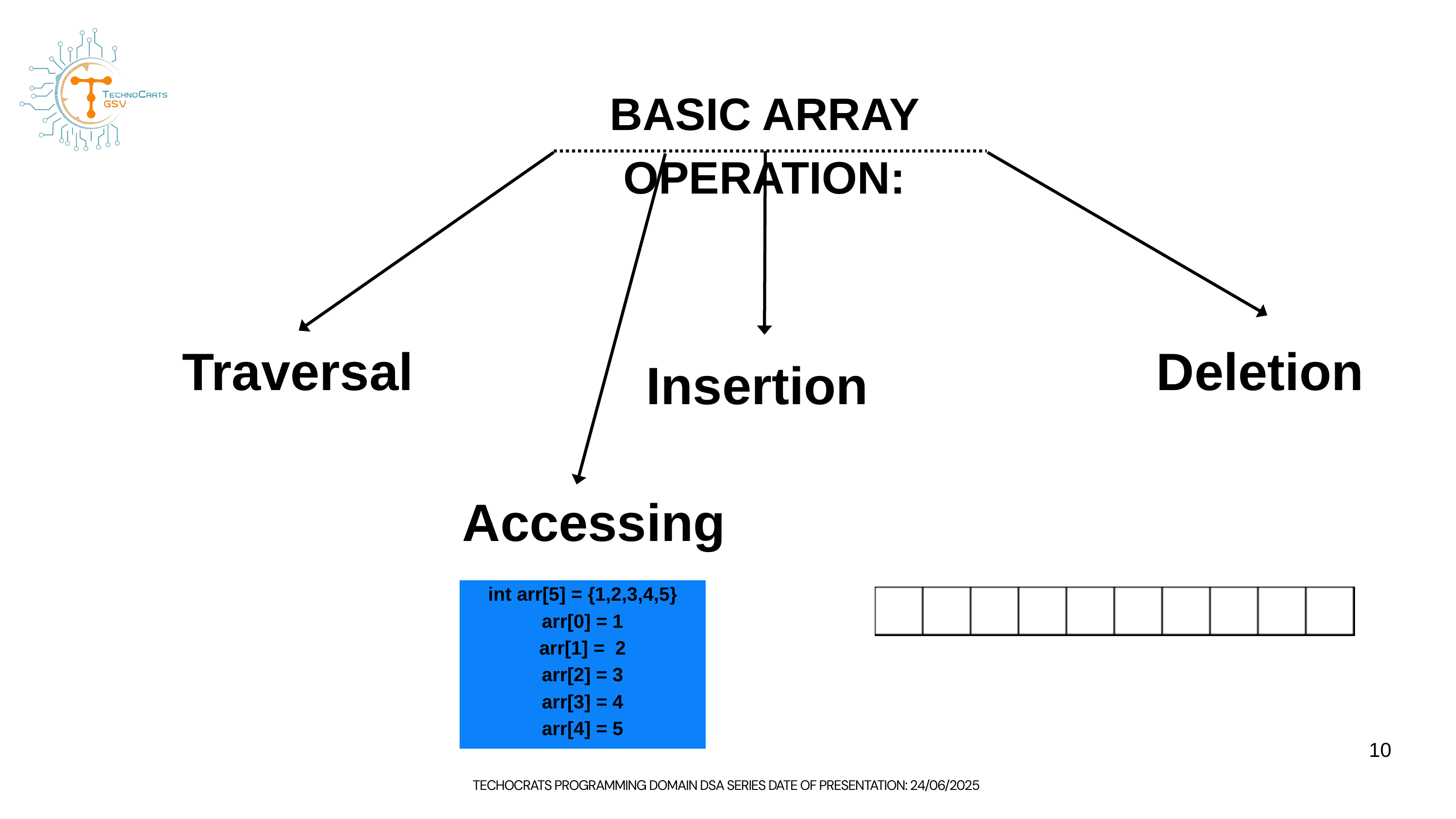

BASIC ARRAY OPERATION:

Traversal
Deletion
Insertion
Accessing

int arr[5] = {1,2,3,4,5}
arr[0] = 1
arr[1] =  2
arr[2] = 3
arr[3] = 4
arr[4] = 5

10
TECHOCRATS PROGRAMMING DOMAIN DSA SERIES DATE OF PRESENTATION: 24/06/2025